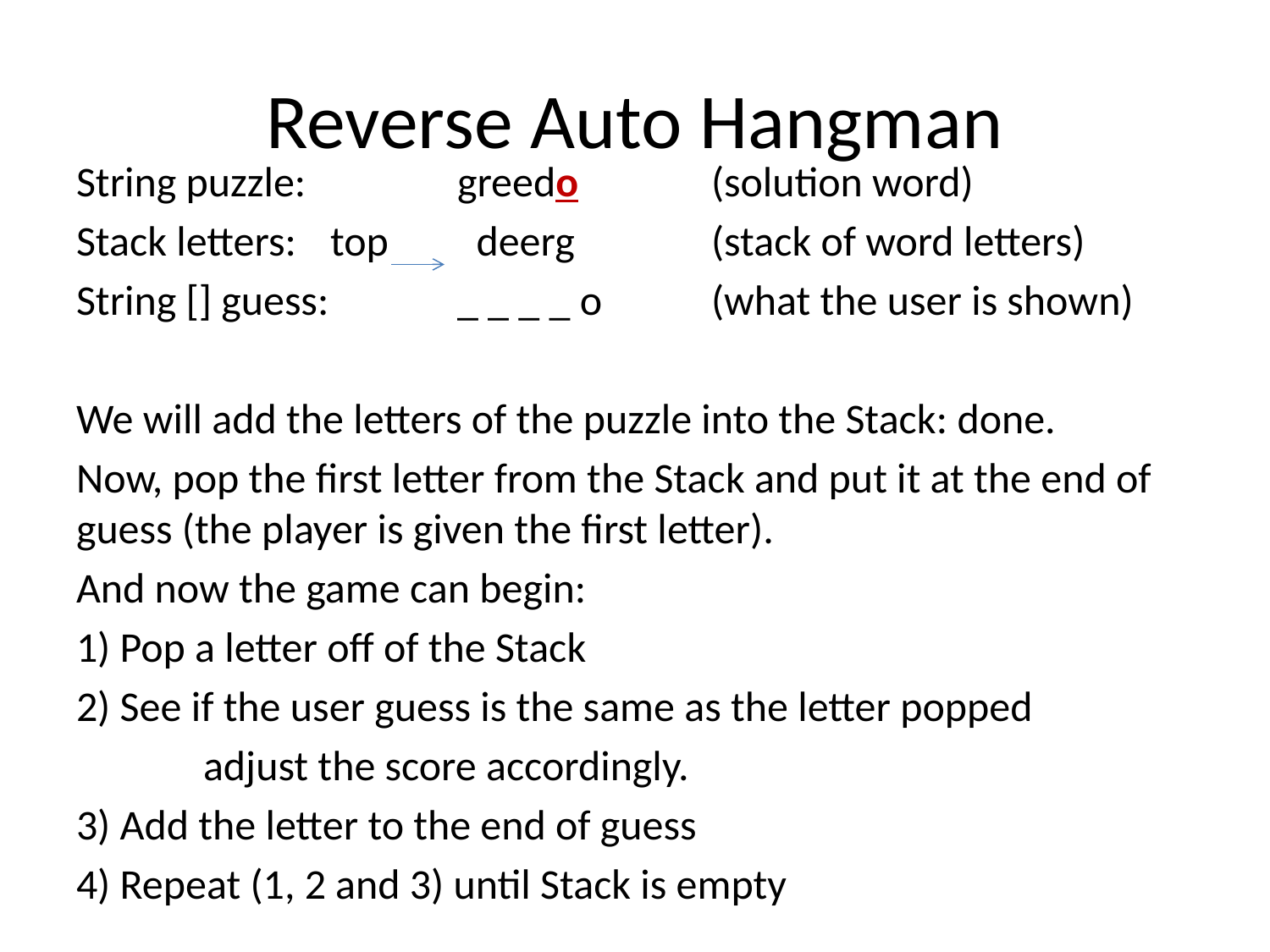

# Reverse Auto Hangman
String puzzle:		greedo		(solution word)
Stack letters:	top	  deerg		(stack of word letters)
String [] guess:		_ _ _ _ o	(what the user is shown)

We will add the letters of the puzzle into the Stack: done.
Now, pop the first letter from the Stack and put it at the end of guess (the player is given the first letter).
And now the game can begin:
1) Pop a letter off of the Stack
2) See if the user guess is the same as the letter popped
	adjust the score accordingly.
3) Add the letter to the end of guess
4) Repeat (1, 2 and 3) until Stack is empty